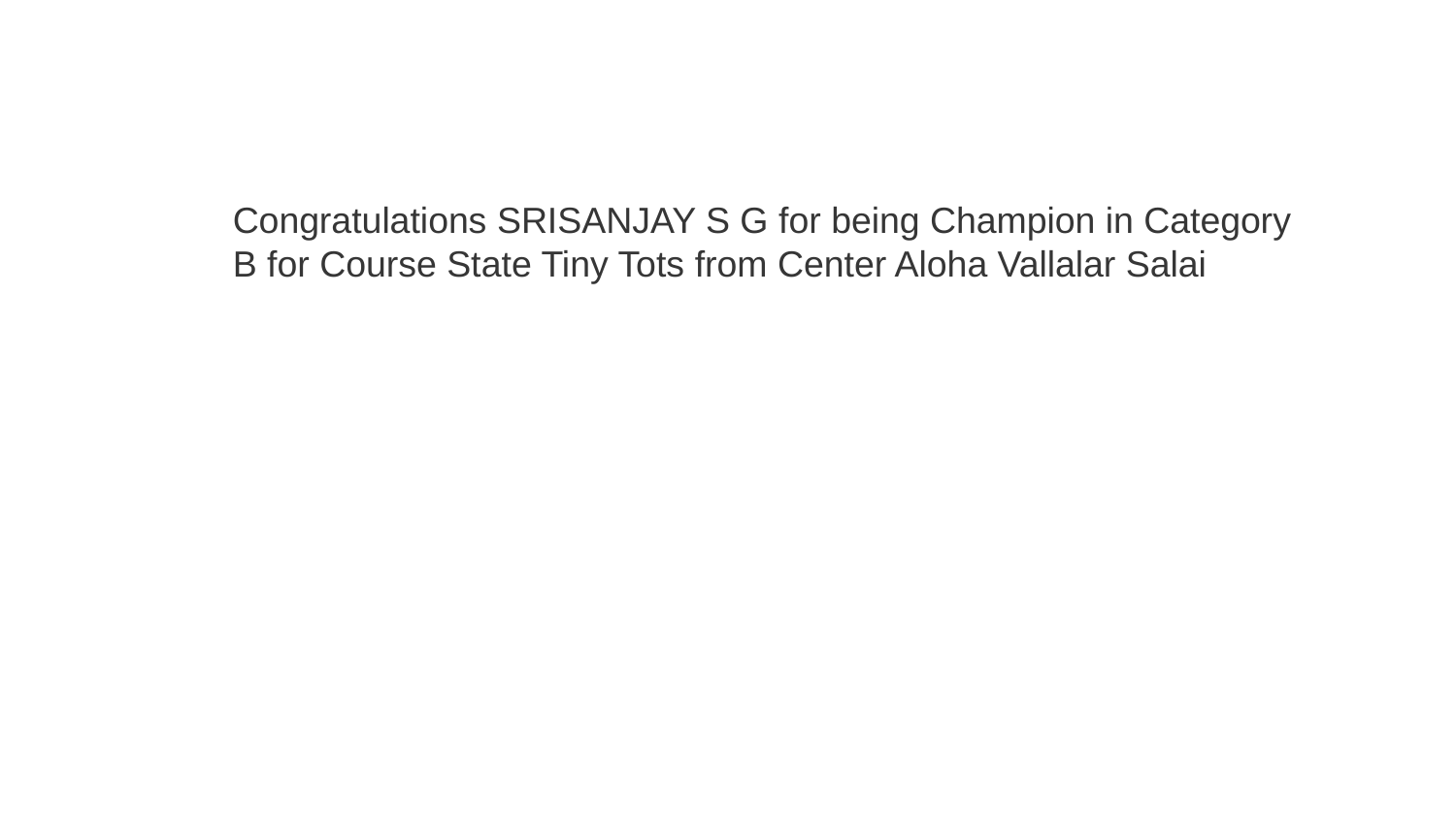

Congratulations SRISANJAY S G for being Champion in Category B for Course State Tiny Tots from Center Aloha Vallalar Salai